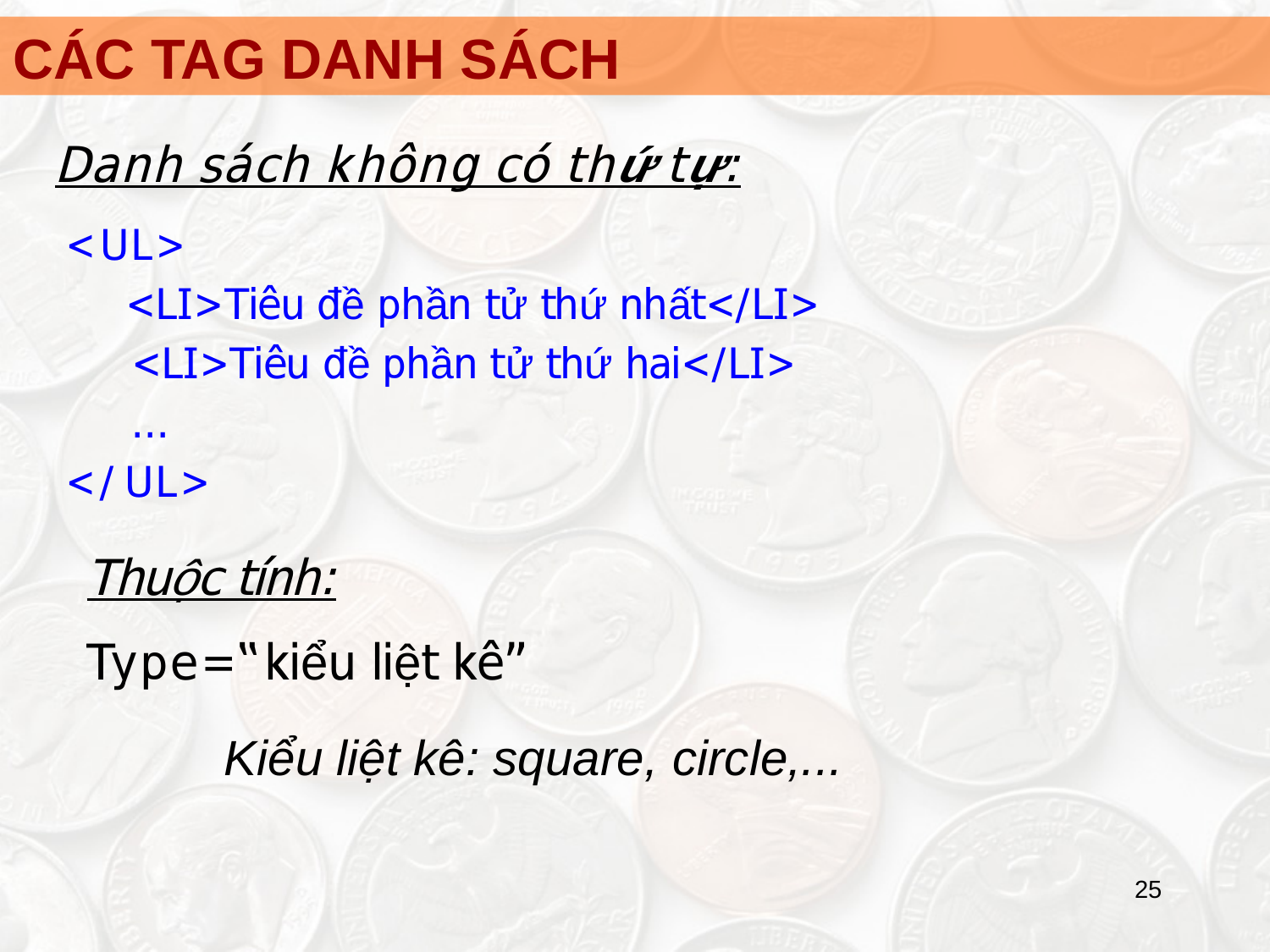

CÁC TAG DANH SÁCH
Danh sách không có thứ tự:
<UL>
	 <LI>Tiêu đề phần tử thứ nhất</LI>
     <LI>Tiêu đề phần tử thứ hai</LI>
     ...
</UL>

Thuộc tính:
Type=“kiểu liệt kê”
Kiểu liệt kê: square, circle,...

25